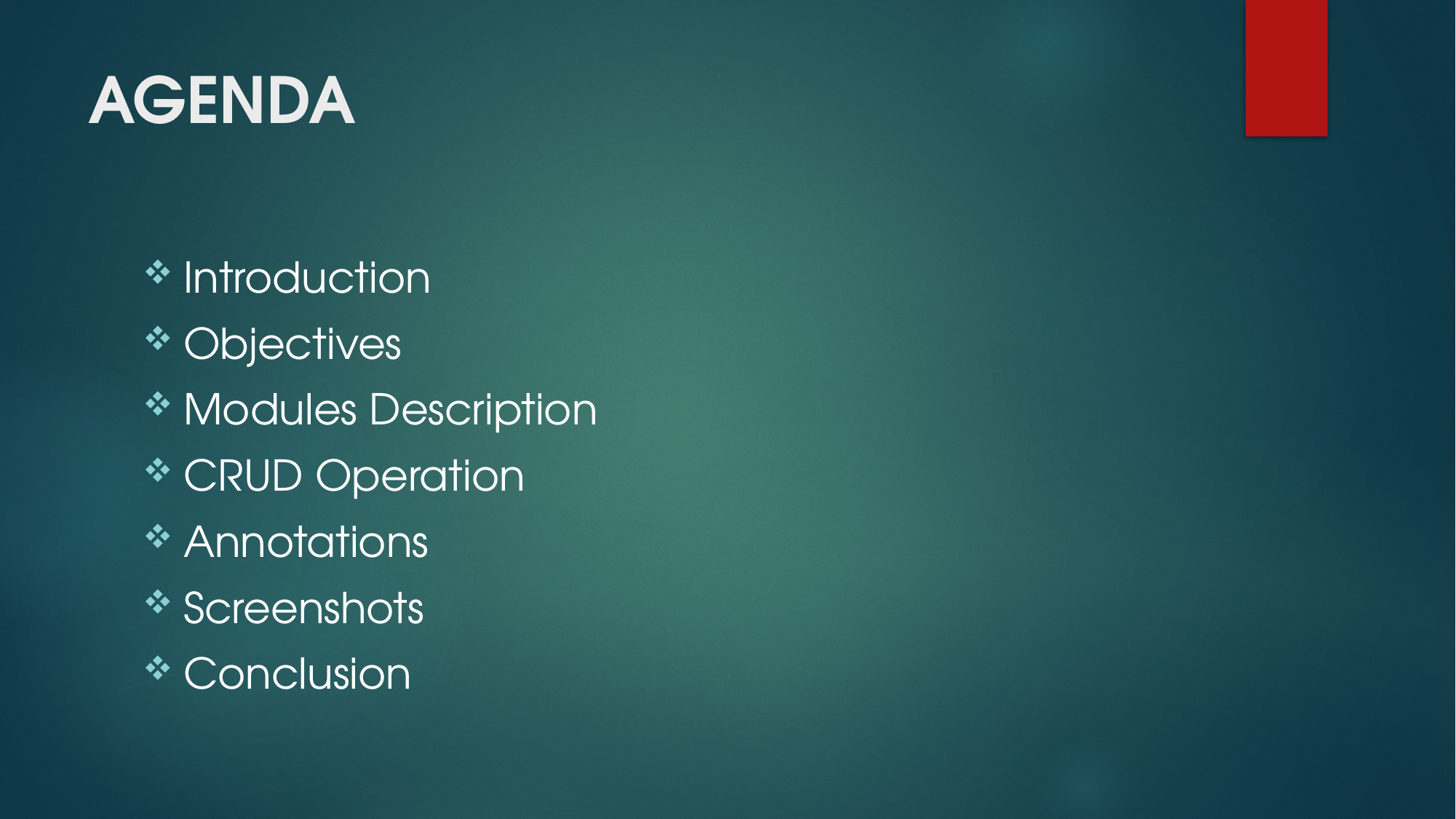

# AGENDA
Introduction
Objectives
Modules Description
CRUD Operation
Annotations
Screenshots
Conclusion